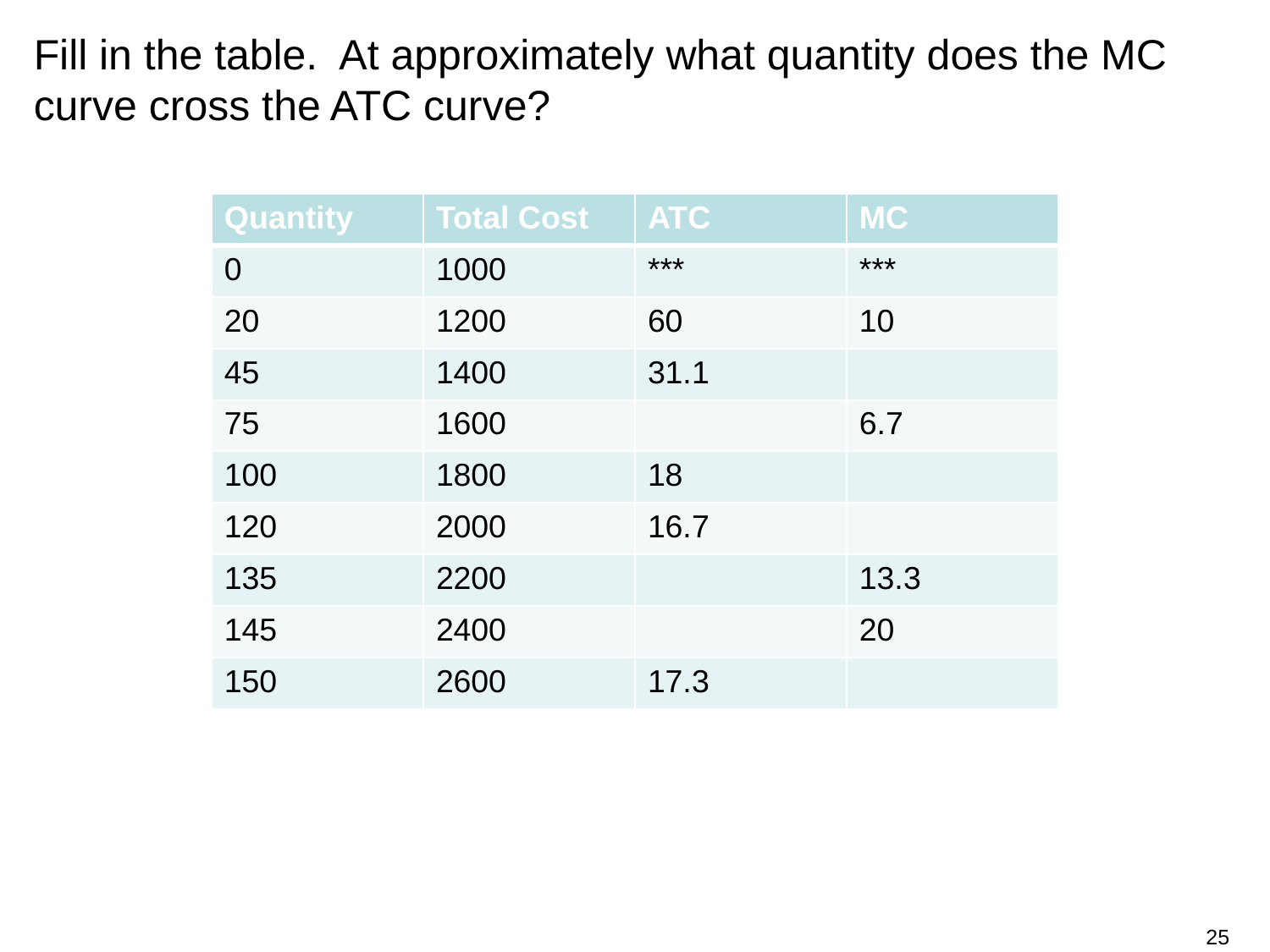

Fill in the table.  At approximately what quantity does the MC curve cross the ATC curve?
| Quantity | Total Cost | ATC | MC |
| --- | --- | --- | --- |
| 0 | 1000 | \*\*\* | \*\*\* |
| 20 | 1200 | 60 | 10 |
| 45 | 1400 | 31.1 |  |
| 75 | 1600 |  | 6.7 |
| 100 | 1800 | 18 |  |
| 120 | 2000 | 16.7 |  |
| 135 | 2200 |  | 13.3 |
| 145 | 2400 |  | 20 |
| 150 | 2600 | 17.3 |  |